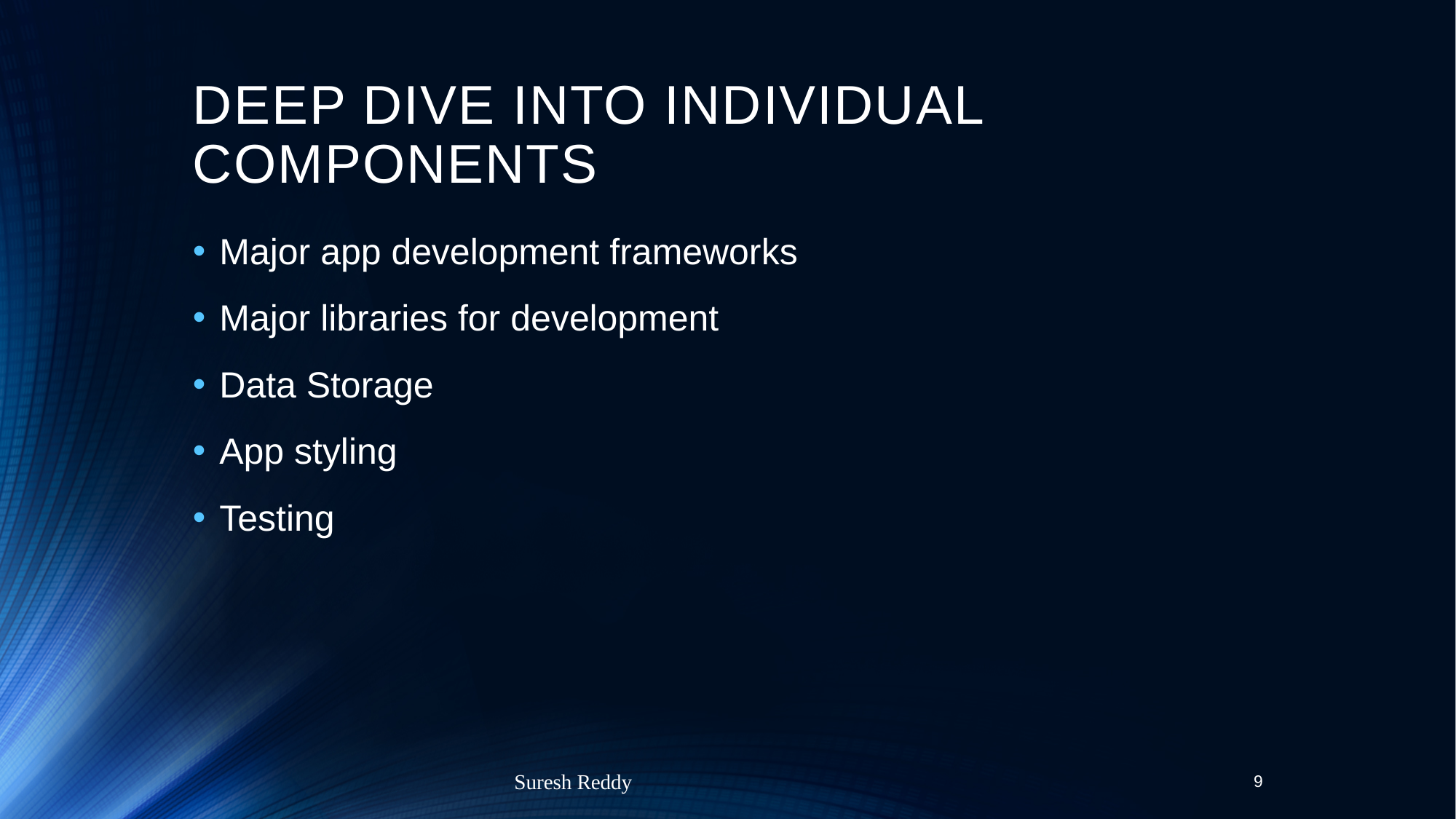

# DEEP DIVE INTO INDIVIDUAL COMPONENTS
Major app development frameworks
Major libraries for development
Data Storage
App styling
Testing
Suresh Reddy
9